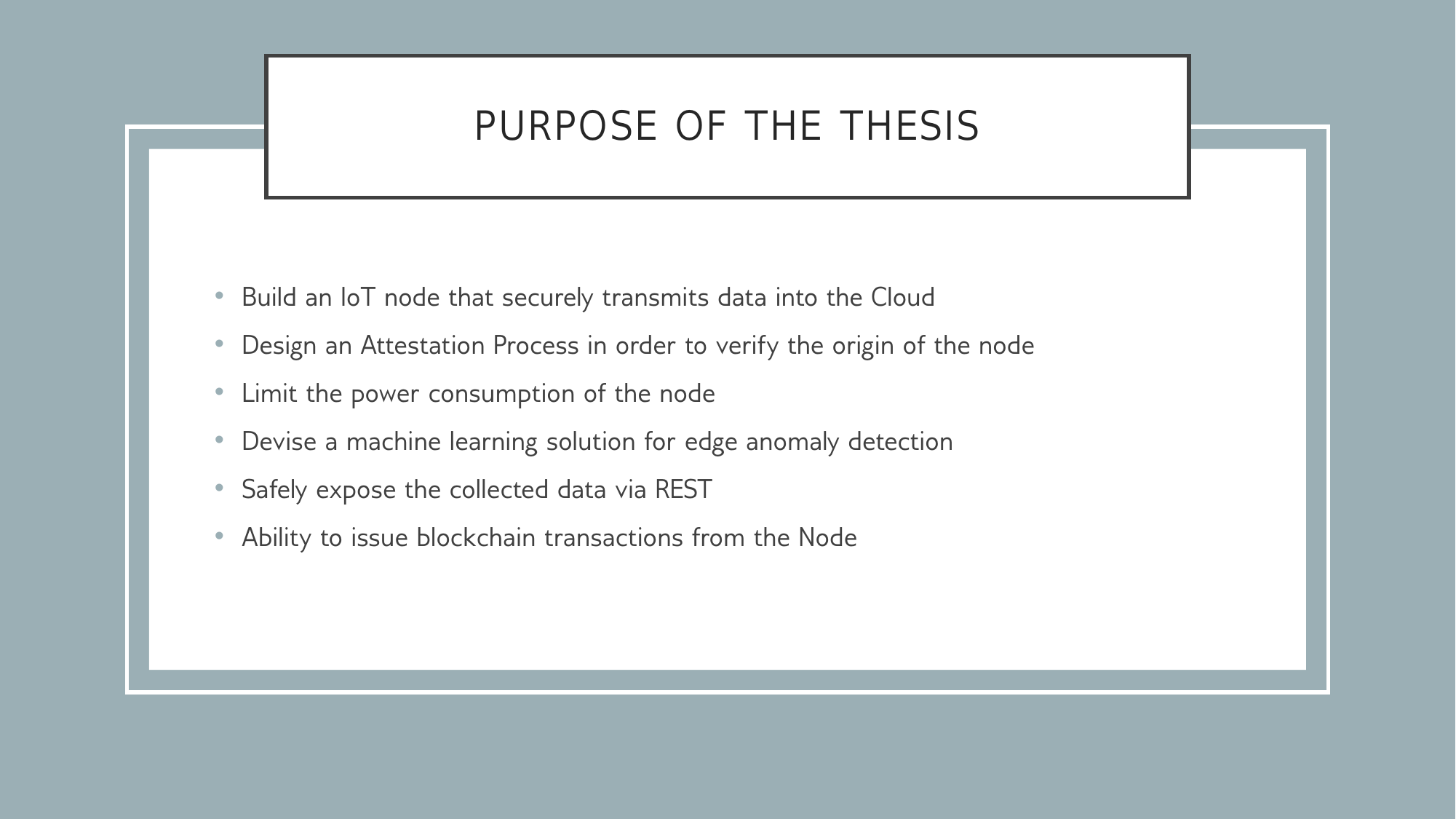

# Purpose of the thesis

Build an IoT node that securely transmits data into the Cloud
Design an Attestation Process in order to verify the origin of the node
Limit the power consumption of the node
Devise a machine learning solution for edge anomaly detection
Safely expose the collected data via REST
Ability to issue blockchain transactions from the Node